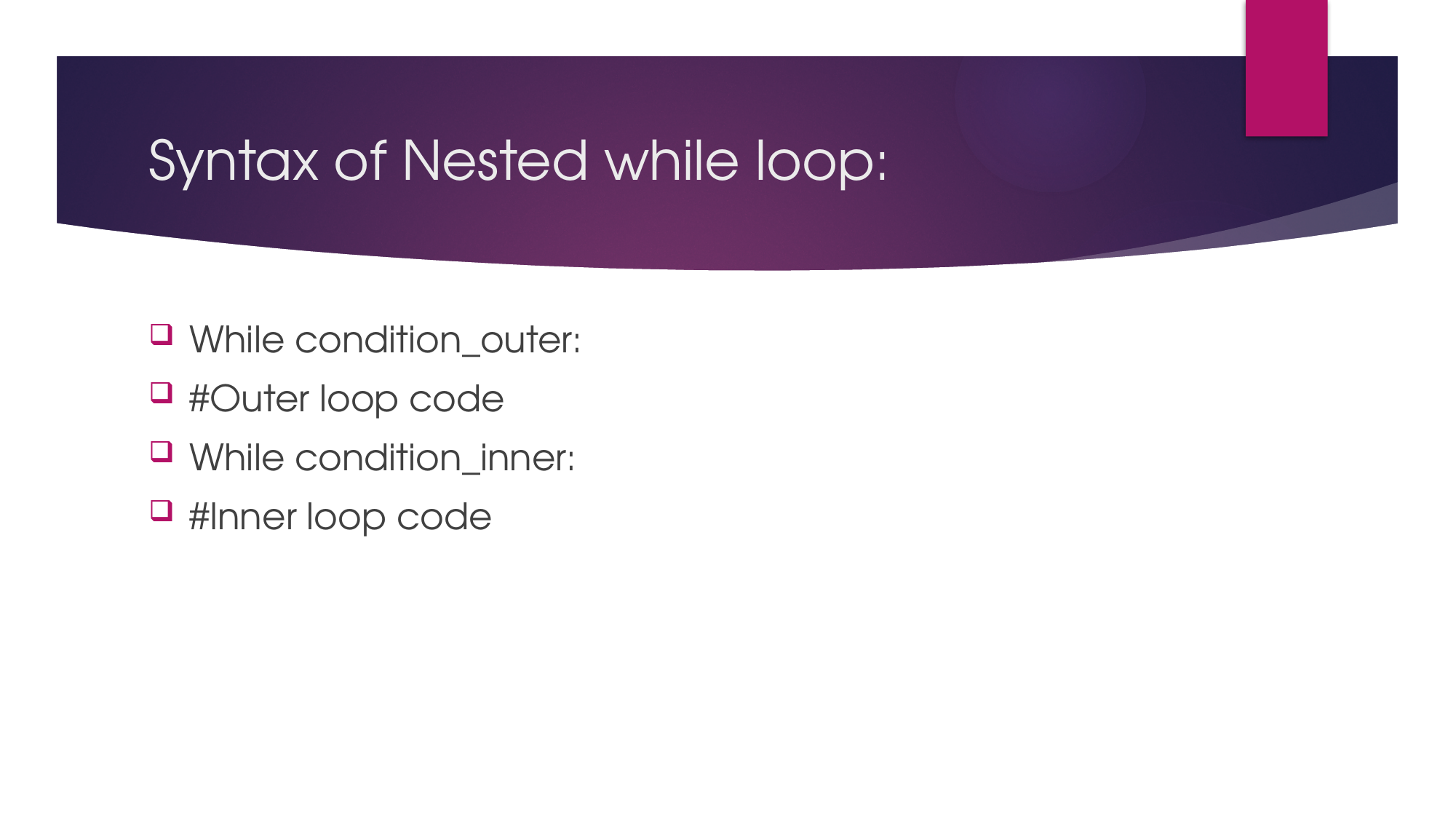

# Syntax of Nested while loop:
While condition_outer:
#Outer loop code
While condition_inner:
#Inner loop code